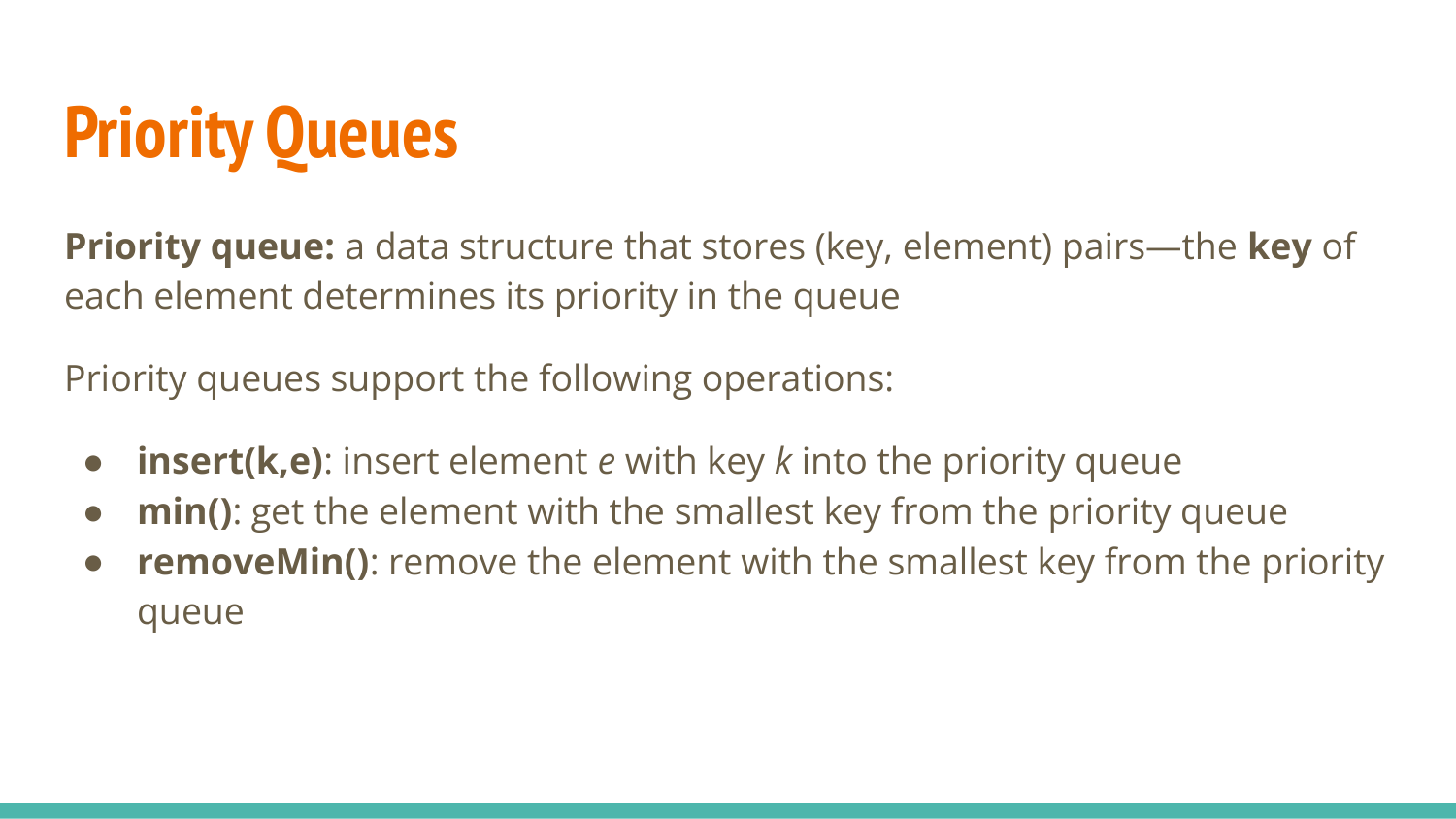

# Priority Queues
Priority queue: a data structure that stores (key, element) pairs—the key of each element determines its priority in the queue
Priority queues support the following operations:
insert(k,e): insert element e with key k into the priority queue
min(): get the element with the smallest key from the priority queue
removeMin(): remove the element with the smallest key from the priority queue